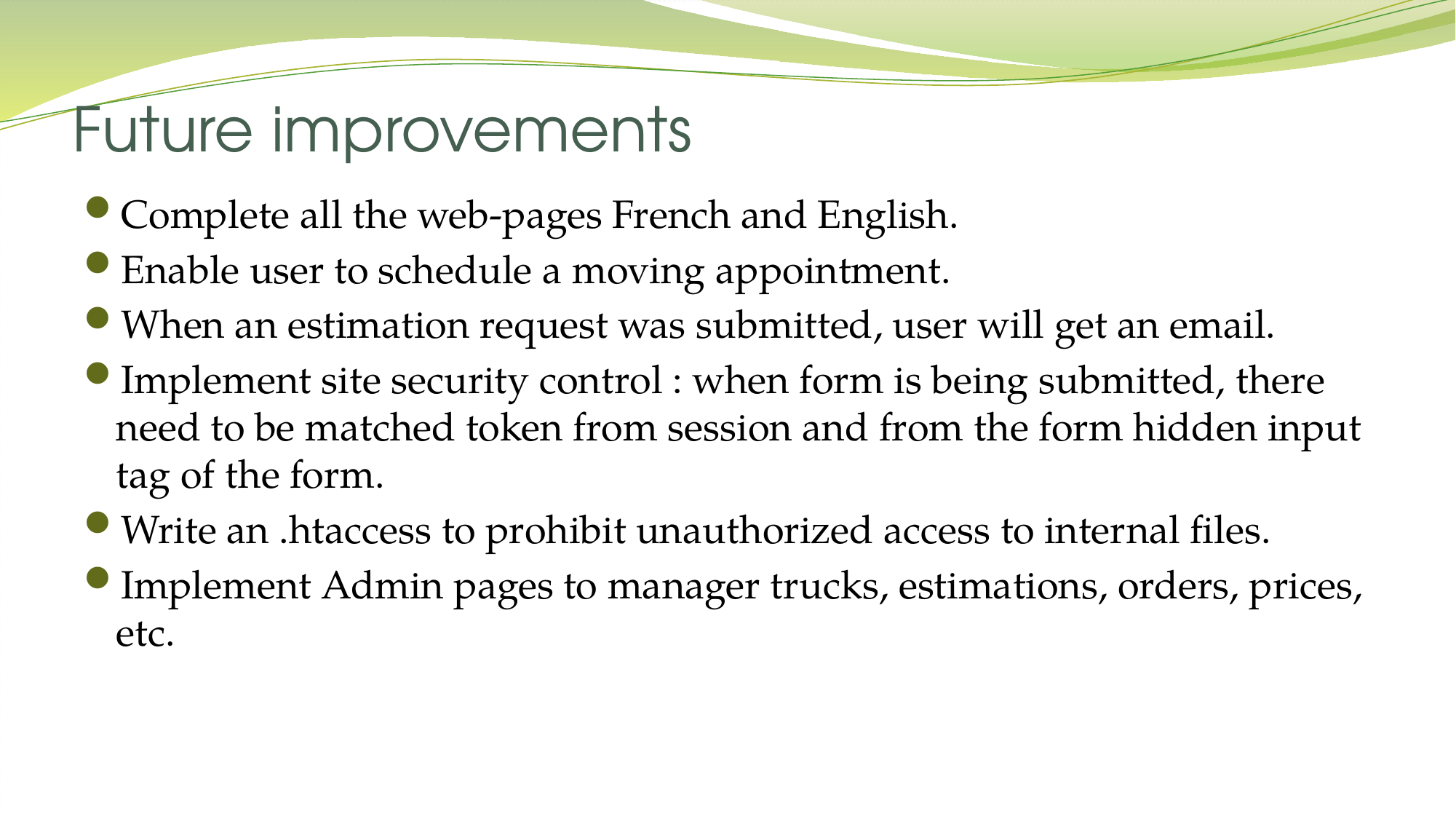

# Future improvements
Complete all the web-pages French and English.
Enable user to schedule a moving appointment.
When an estimation request was submitted, user will get an email.
Implement site security control : when form is being submitted, there need to be matched token from session and from the form hidden input tag of the form.
Write an .htaccess to prohibit unauthorized access to internal files.
Implement Admin pages to manager trucks, estimations, orders, prices, etc.